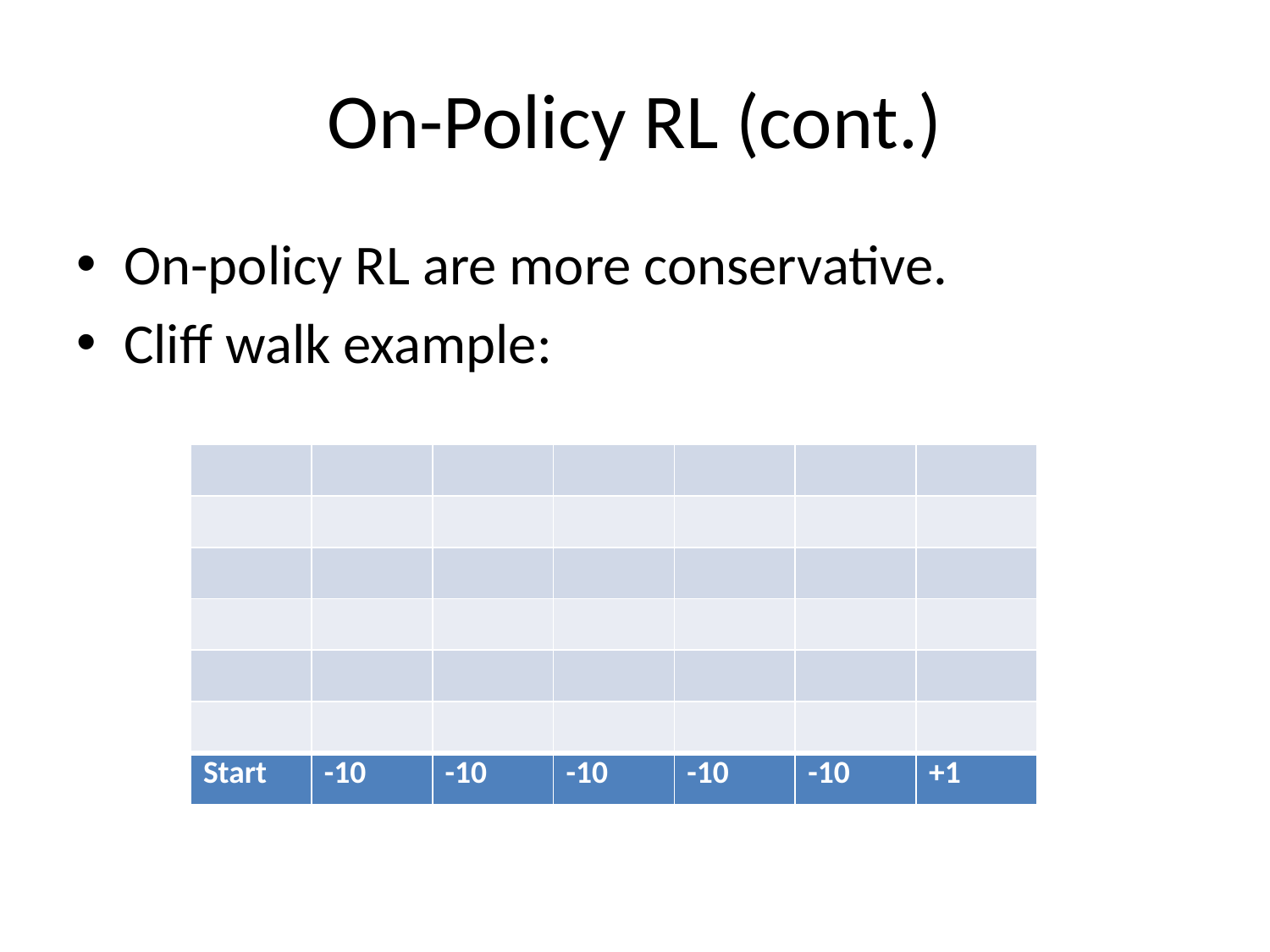

# On-Policy RL (cont.)
On-policy RL are more conservative.
Cliff walk example:

|  |  |  |  |  |  |  |
| --- | --- | --- | --- | --- | --- | --- |
|  |  |  |  |  |  |  |
|  |  |  |  |  |  |  |
|  |  |  |  |  |  |  |
|  |  |  |  |  |  |  |
|  |  |  |  |  |  |  |
| Start | -10 | -10 | -10 | -10 | -10 | +1 |